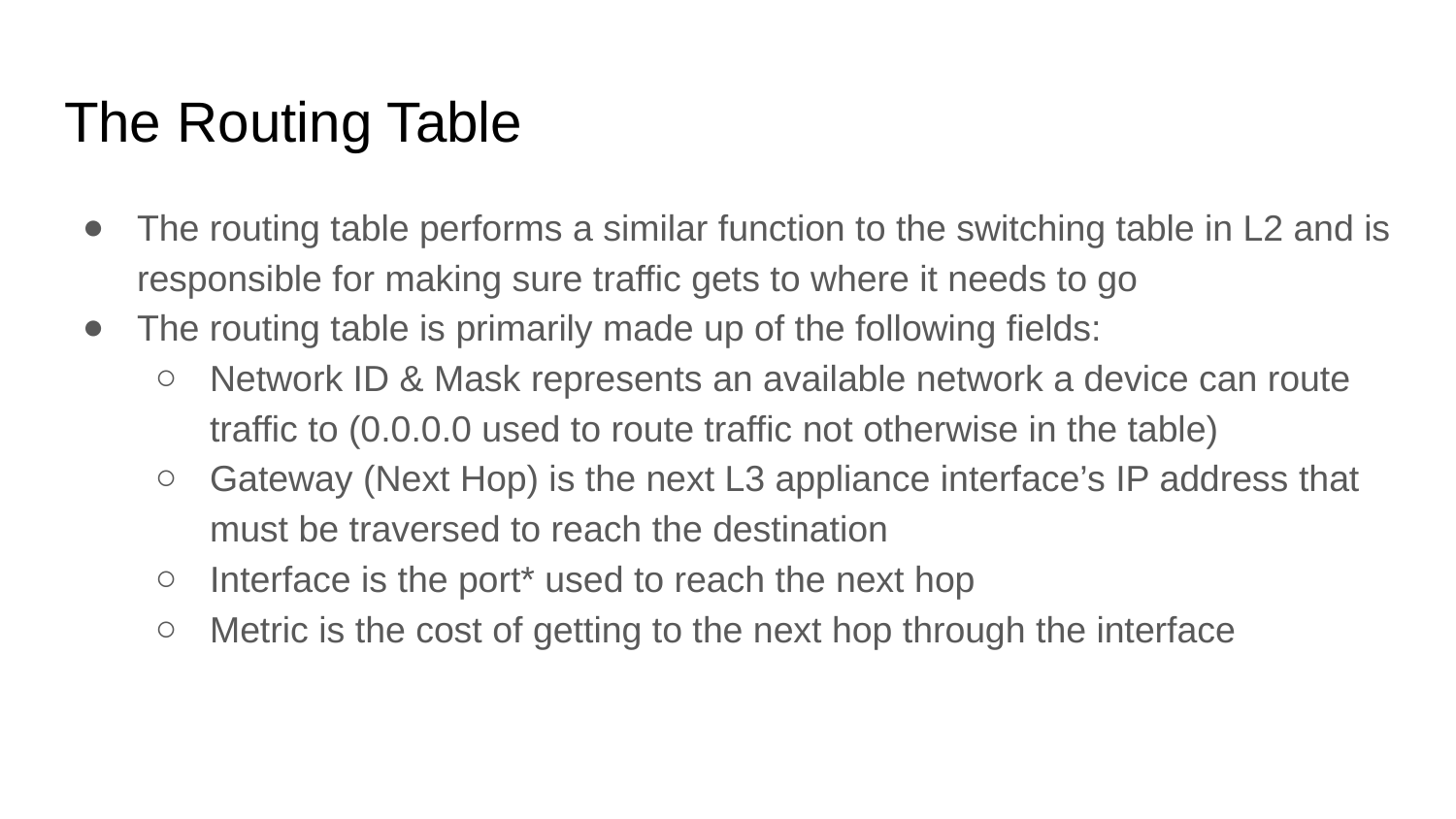

# The Routing Table
The routing table performs a similar function to the switching table in L2 and is responsible for making sure traffic gets to where it needs to go
The routing table is primarily made up of the following fields:
Network ID & Mask represents an available network a device can route traffic to (0.0.0.0 used to route traffic not otherwise in the table)
Gateway (Next Hop) is the next L3 appliance interface’s IP address that must be traversed to reach the destination
Interface is the port* used to reach the next hop
Metric is the cost of getting to the next hop through the interface